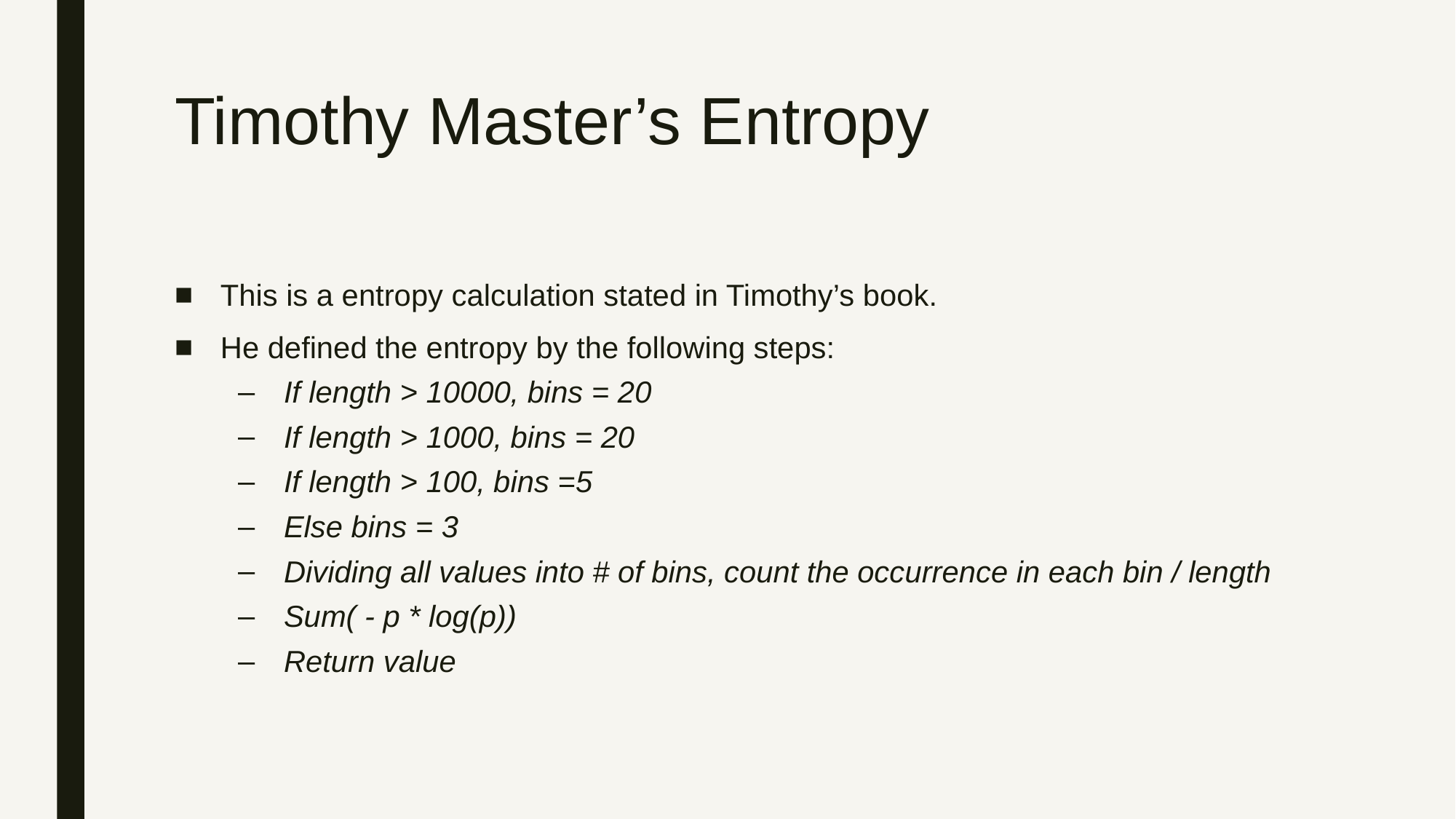

# Timothy Master’s Entropy
This is a entropy calculation stated in Timothy’s book.
He defined the entropy by the following steps:
If length > 10000, bins = 20
If length > 1000, bins = 20
If length > 100, bins =5
Else bins = 3
Dividing all values into # of bins, count the occurrence in each bin / length
Sum( - p * log(p))
Return value